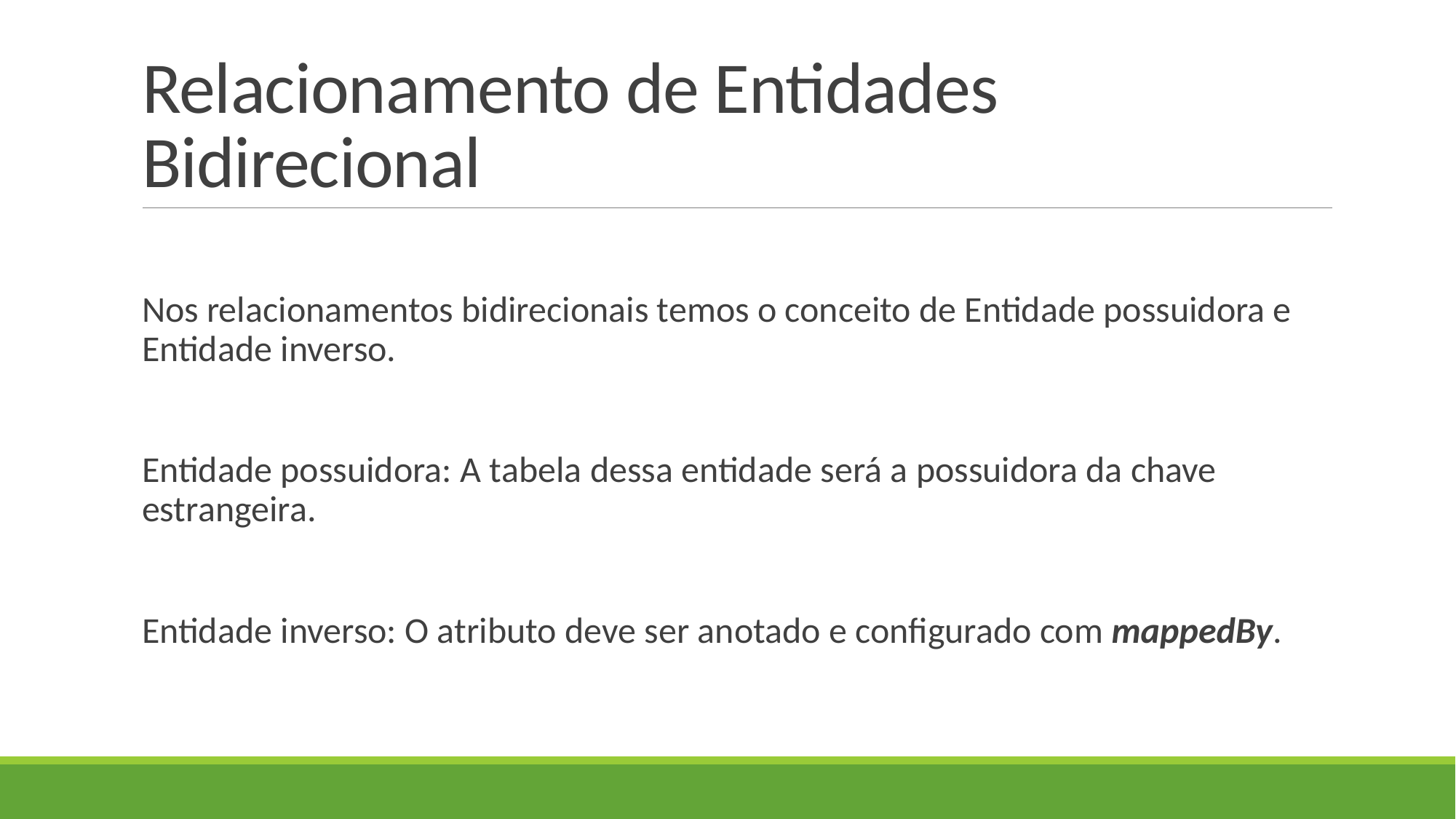

# Relacionamento de Entidades Bidirecional

Nos relacionamentos bidirecionais temos o conceito de Entidade possuidora e Entidade inverso.

Entidade possuidora: A tabela dessa entidade será a possuidora da chave estrangeira.

Entidade inverso: O atributo deve ser anotado e configurado com mappedBy.